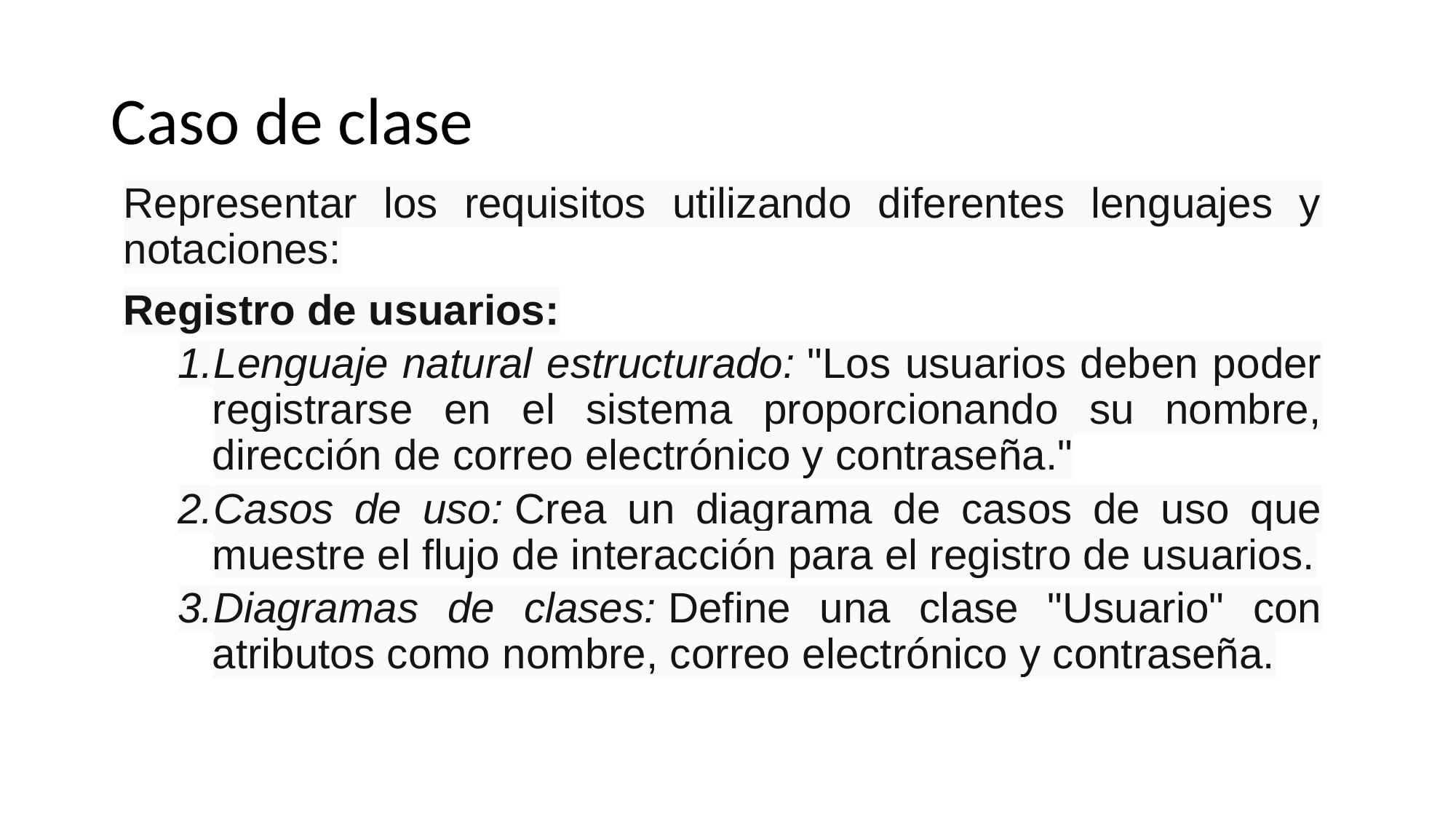

# Caso de clase
Representar los requisitos utilizando diferentes lenguajes y notaciones:
Registro de usuarios:
Lenguaje natural estructurado: "Los usuarios deben poder registrarse en el sistema proporcionando su nombre, dirección de correo electrónico y contraseña."
Casos de uso: Crea un diagrama de casos de uso que muestre el flujo de interacción para el registro de usuarios.
Diagramas de clases: Define una clase "Usuario" con atributos como nombre, correo electrónico y contraseña.